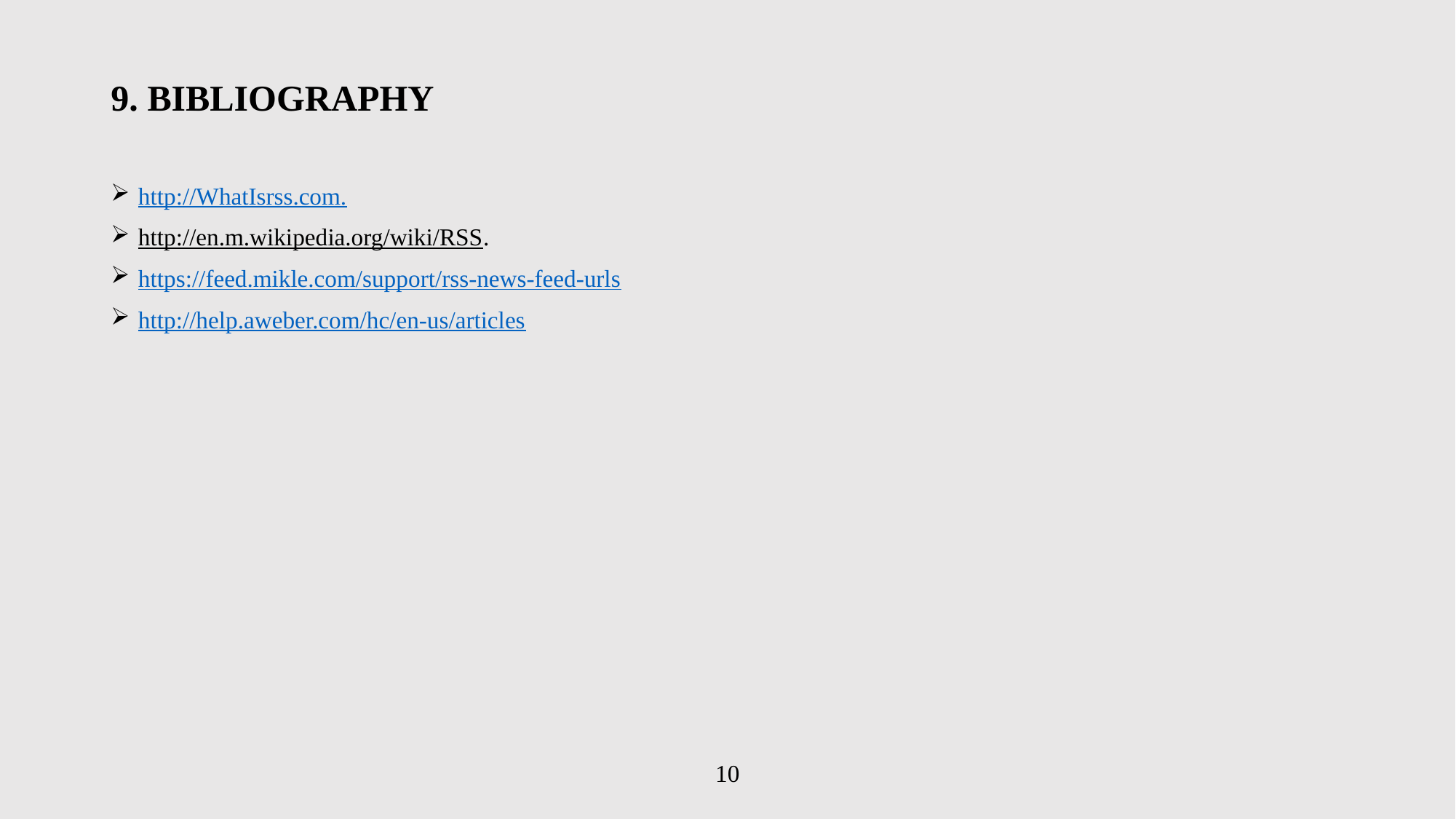

# 9. BIBLIOGRAPHY
http://WhatIsrss.com.
http://en.m.wikipedia.org/wiki/RSS.
https://feed.mikle.com/support/rss-news-feed-urls
http://help.aweber.com/hc/en-us/articles

10